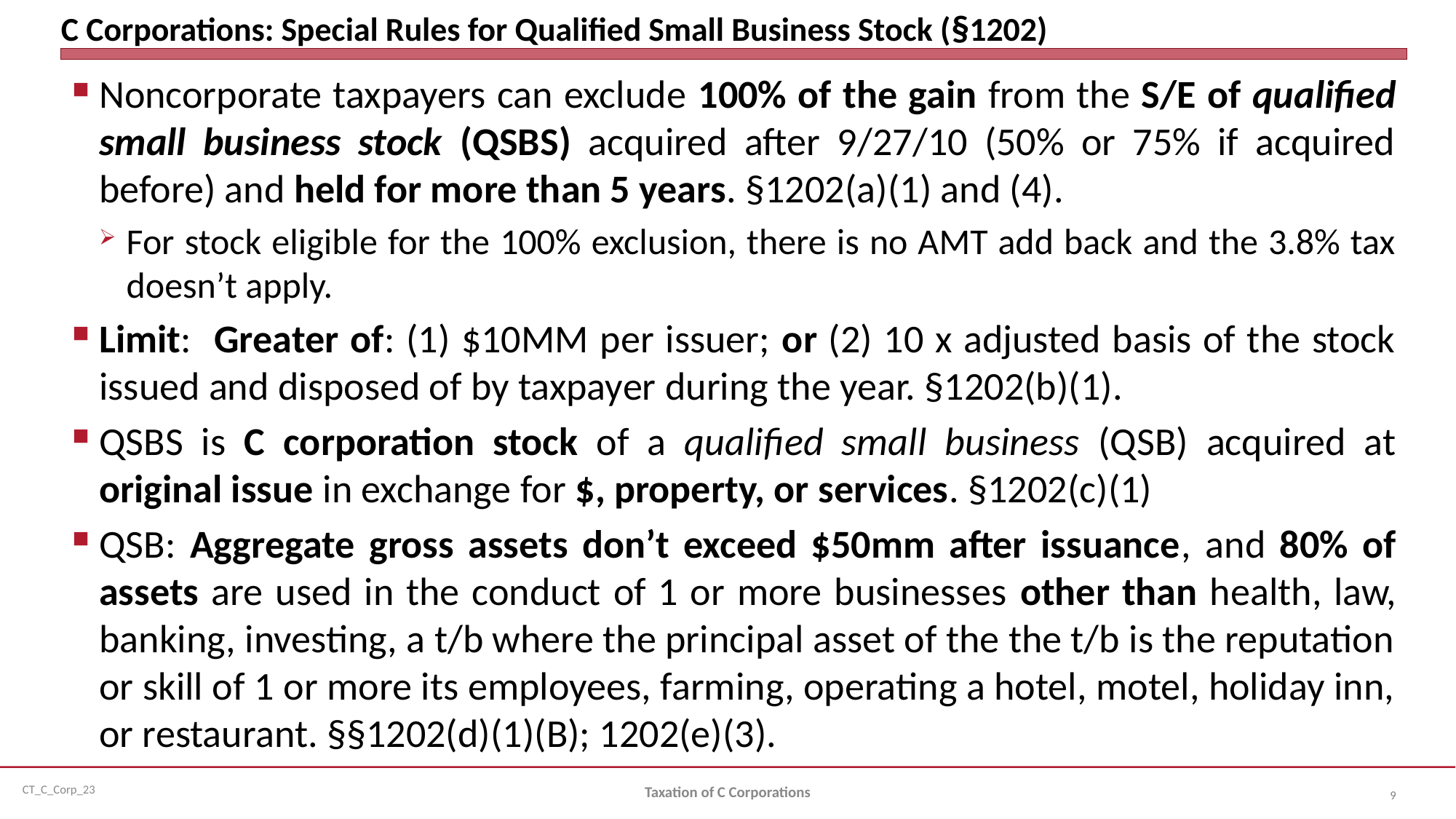

# C Corporations: Special Rules for Qualified Small Business Stock (§1202)
Noncorporate taxpayers can exclude 100% of the gain from the S/E of qualified small business stock (QSBS) acquired after 9/27/10 (50% or 75% if acquired before) and held for more than 5 years. §1202(a)(1) and (4).
For stock eligible for the 100% exclusion, there is no AMT add back and the 3.8% tax doesn’t apply.
Limit:  Greater of: (1) $10MM per issuer; or (2) 10 x adjusted basis of the stock issued and disposed of by taxpayer during the year. §1202(b)(1).
QSBS is C corporation stock of a qualified small business (QSB) acquired at original issue in exchange for $, property, or services. §1202(c)(1)
QSB: Aggregate gross assets don’t exceed $50mm after issuance, and 80% of assets are used in the conduct of 1 or more businesses other than health, law, banking, investing, a t/b where the principal asset of the the t/b is the reputation or skill of 1 or more its employees, farming, operating a hotel, motel, holiday inn, or restaurant. §§1202(d)(1)(B); 1202(e)(3).
Taxation of C Corporations
9